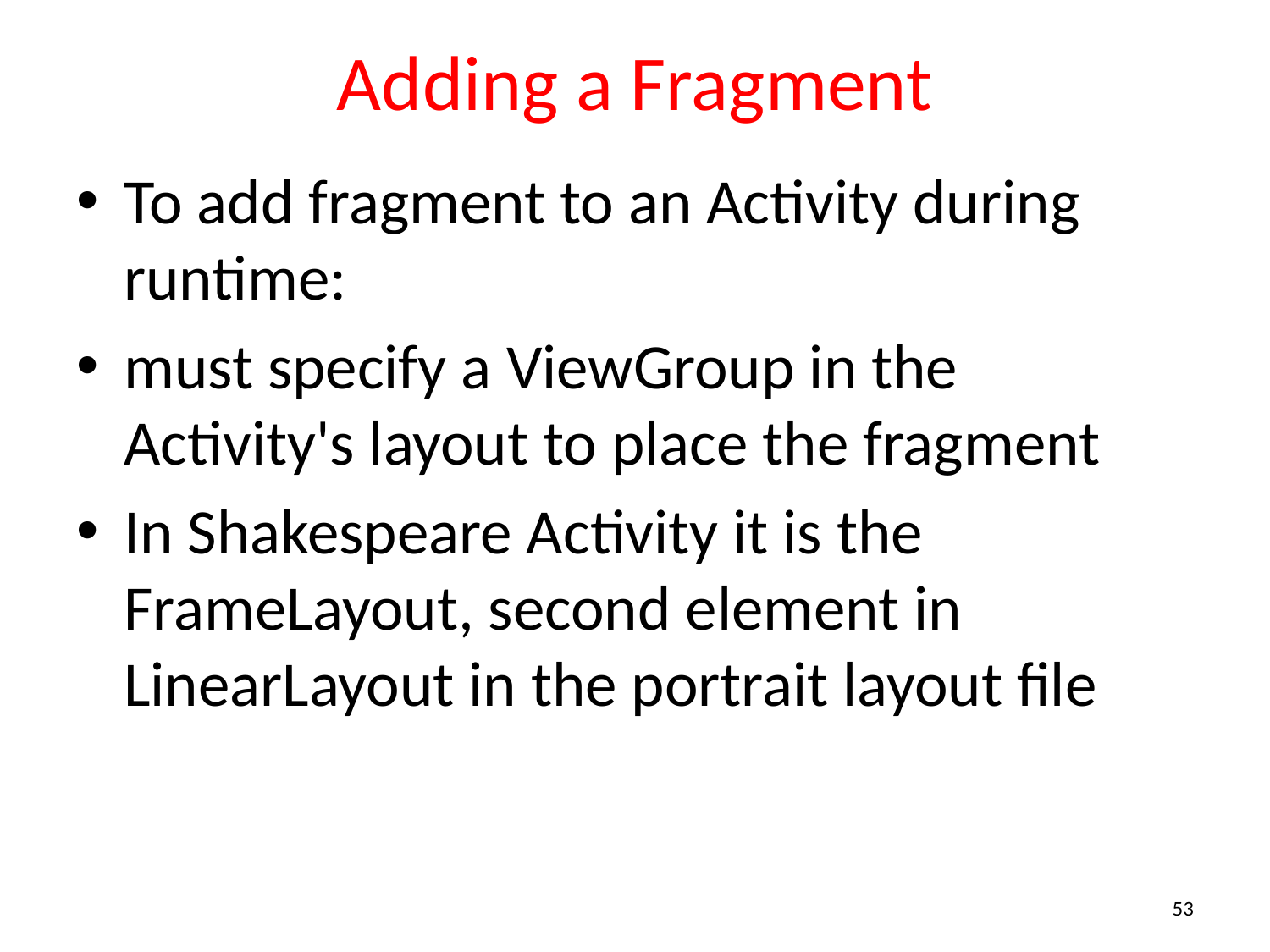

# Adding a Fragment
To add fragment to an Activity during runtime:
must specify a ViewGroup in the Activity's layout to place the fragment
In Shakespeare Activity it is the FrameLayout, second element in LinearLayout in the portrait layout file

53